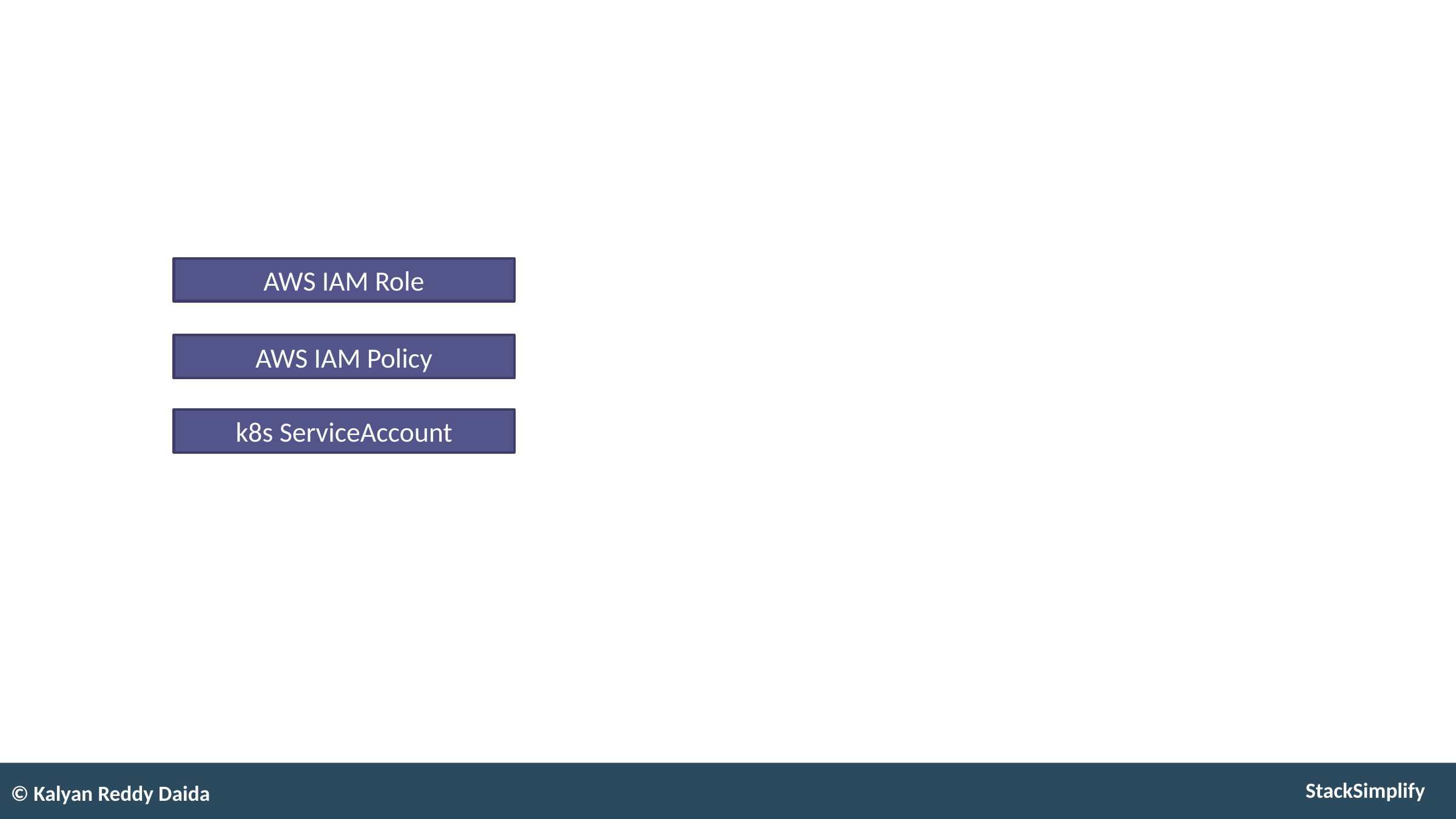

AWS IAM Role
AWS IAM Policy
k8s ServiceAccount
© Kalyan Reddy Daida